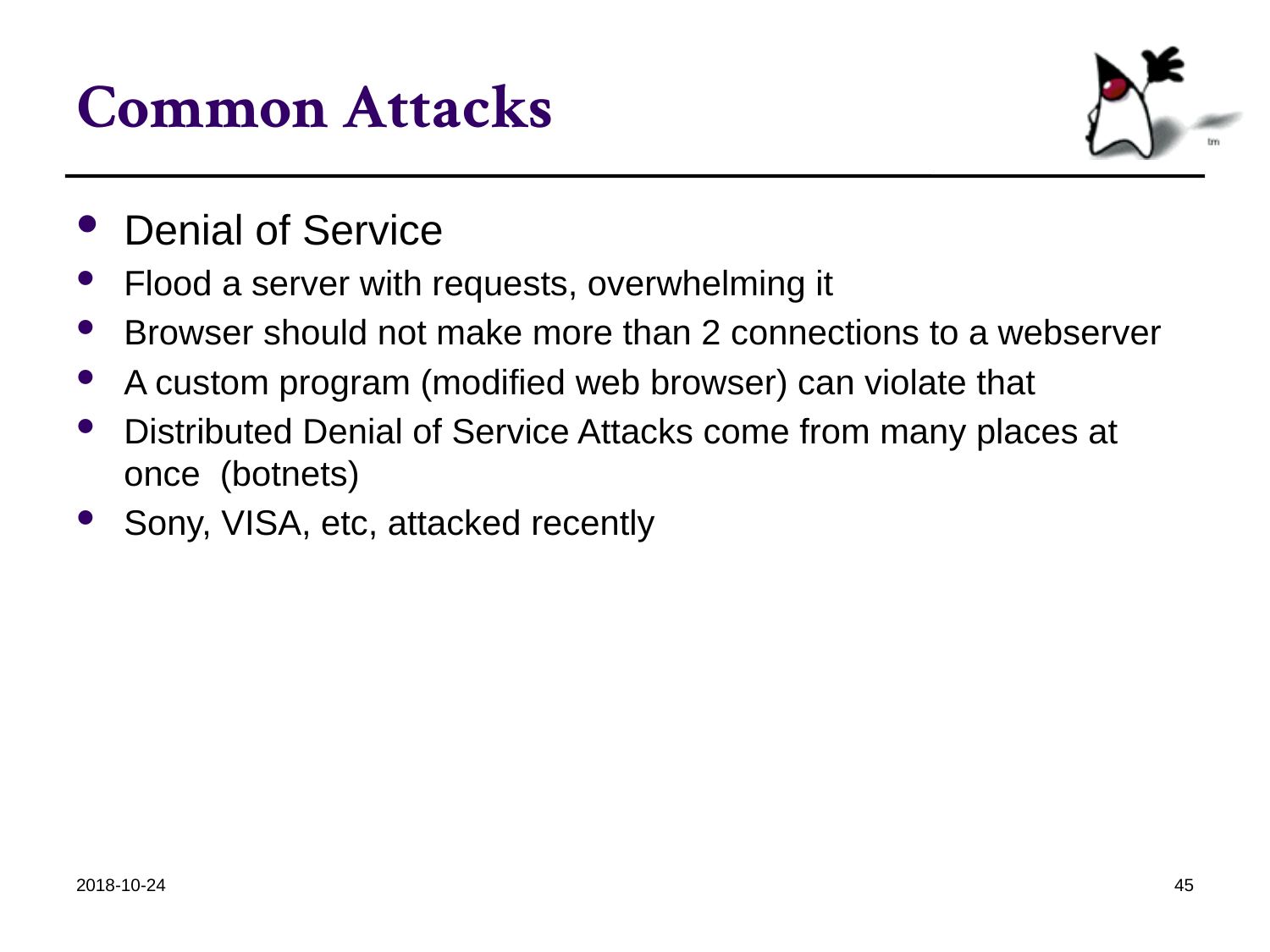

# Common Attacks
Denial of Service
Flood a server with requests, overwhelming it
Browser should not make more than 2 connections to a webserver
A custom program (modified web browser) can violate that
Distributed Denial of Service Attacks come from many places at once  (botnets)
Sony, VISA, etc, attacked recently

2018-10-24
45